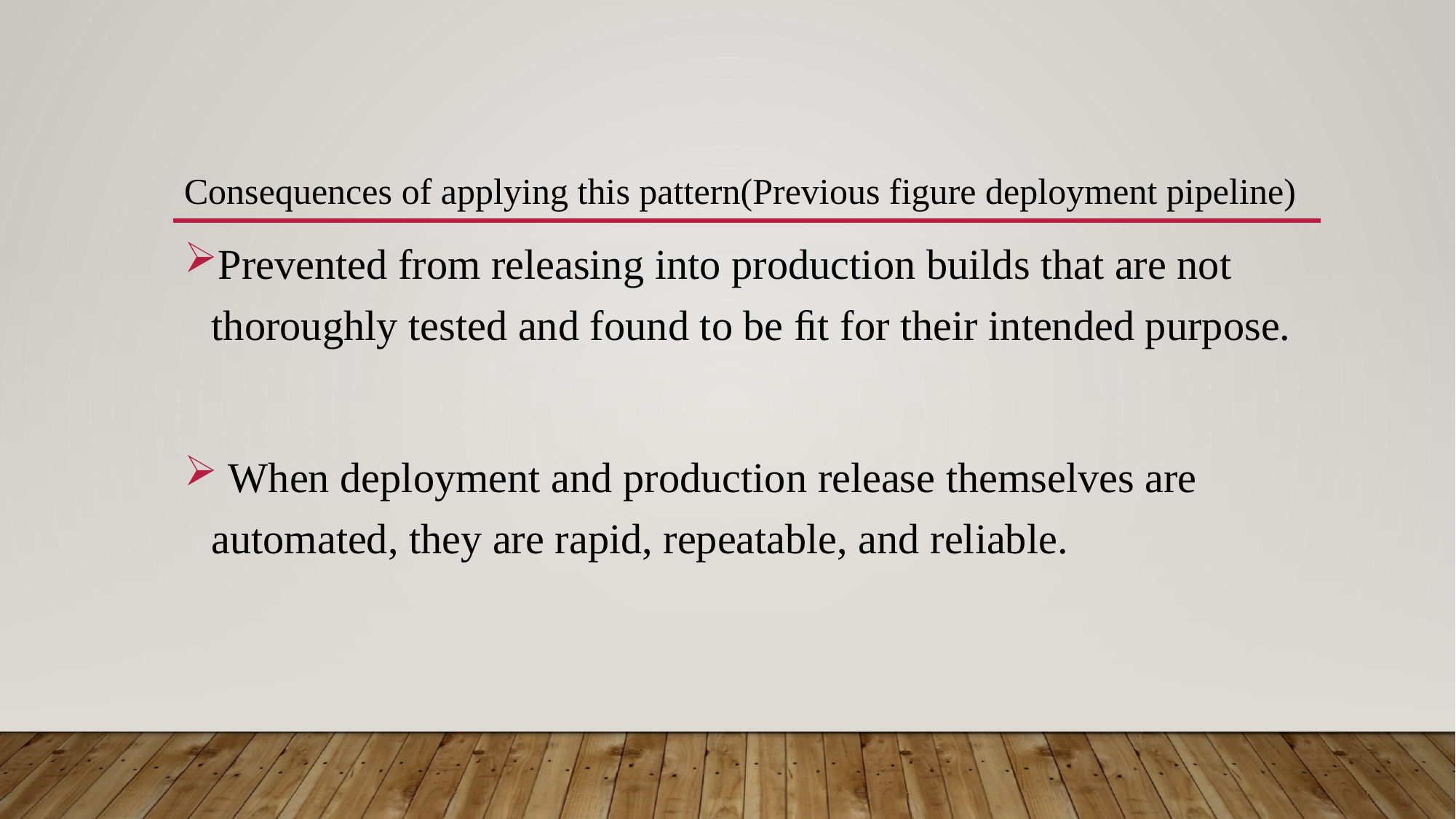

#
Consequences of applying this pattern(Previous figure deployment pipeline)
Prevented from releasing into production builds that are not thoroughly tested and found to be ﬁt for their intended purpose.

 When deployment and production release themselves are automated, they are rapid, repeatable, and reliable.